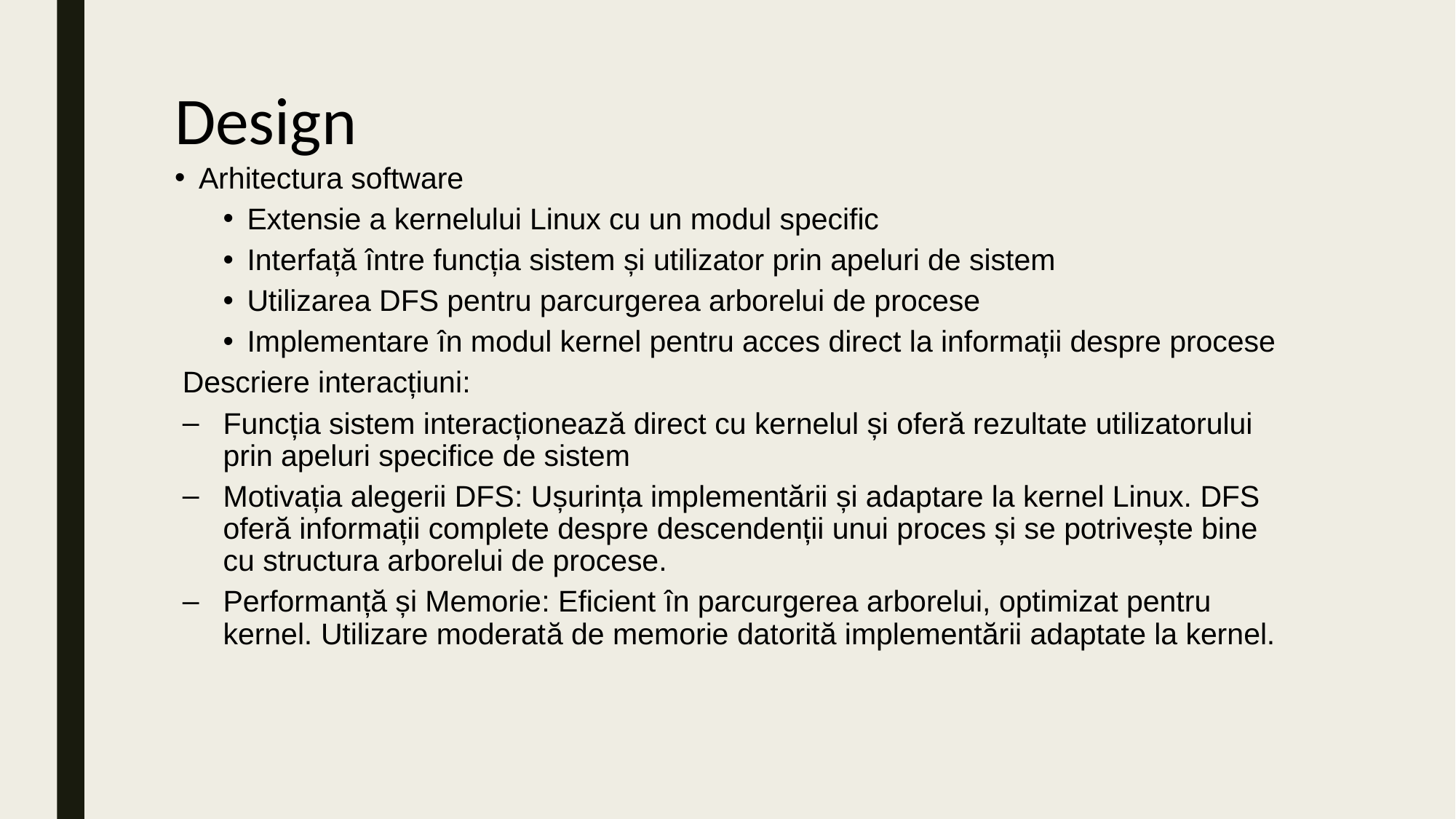

# Design

Arhitectura software
Extensie a kernelului Linux cu un modul specific
Interfață între funcția sistem și utilizator prin apeluri de sistem
Utilizarea DFS pentru parcurgerea arborelui de procese
Implementare în modul kernel pentru acces direct la informații despre procese
Descriere interacțiuni:
Funcția sistem interacționează direct cu kernelul și oferă rezultate utilizatorului prin apeluri specifice de sistem
Motivația alegerii DFS: Ușurința implementării și adaptare la kernel Linux. DFS oferă informații complete despre descendenții unui proces și se potrivește bine cu structura arborelui de procese.
Performanță și Memorie: Eficient în parcurgerea arborelui, optimizat pentru kernel. Utilizare moderată de memorie datorită implementării adaptate la kernel.